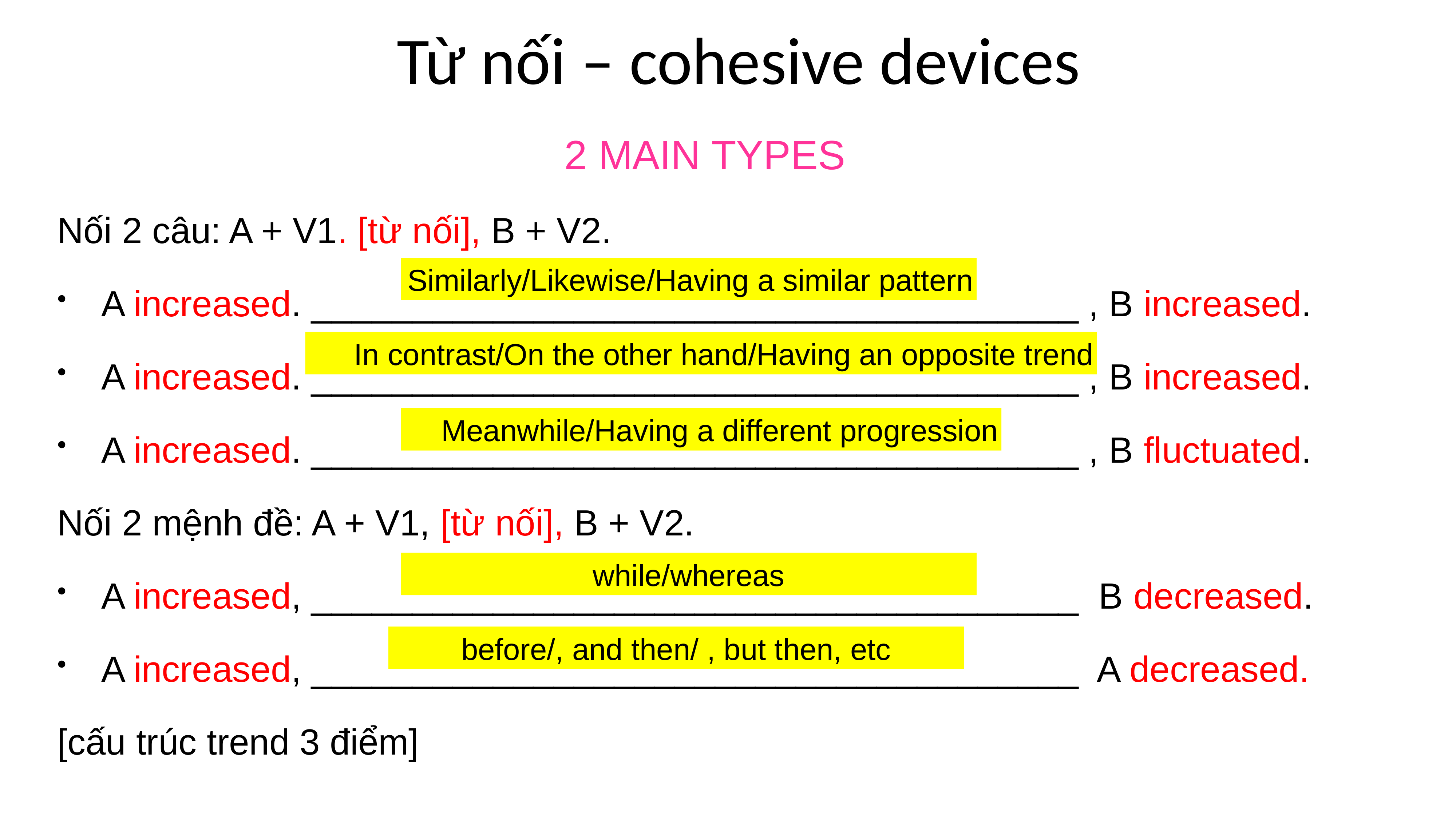

Từ nối – cohesive devices
2 MAIN TYPES
Nối 2 câu: A + V1. [từ nối], B + V2.
A increased. ______________________________________ , B increased.
A increased. ______________________________________ , B increased.
A increased. ______________________________________ , B fluctuated.
Nối 2 mệnh đề: A + V1, [từ nối], B + V2.
A increased, ______________________________________  B decreased.
A increased, ______________________________________  A decreased.
[cấu trúc trend 3 điểm]

Similarly/Likewise/Having a similar pattern
In contrast/On the other hand/Having an opposite trend
Meanwhile/Having a different progression
while/whereas
before/, and then/ , but then, etc